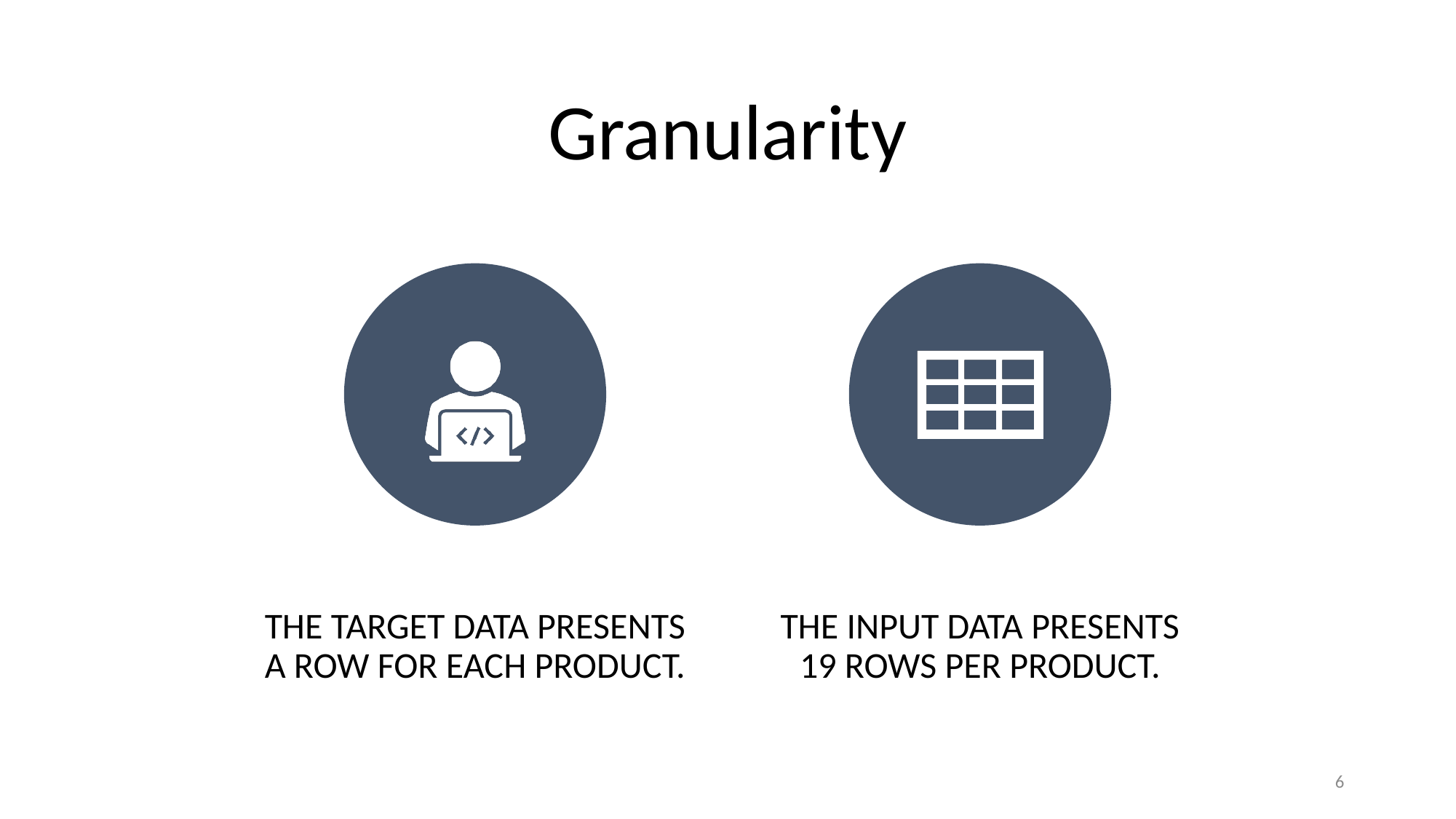

# Granularity
The target data presents a row for each product.
The input data presents 19 rows per product.
6